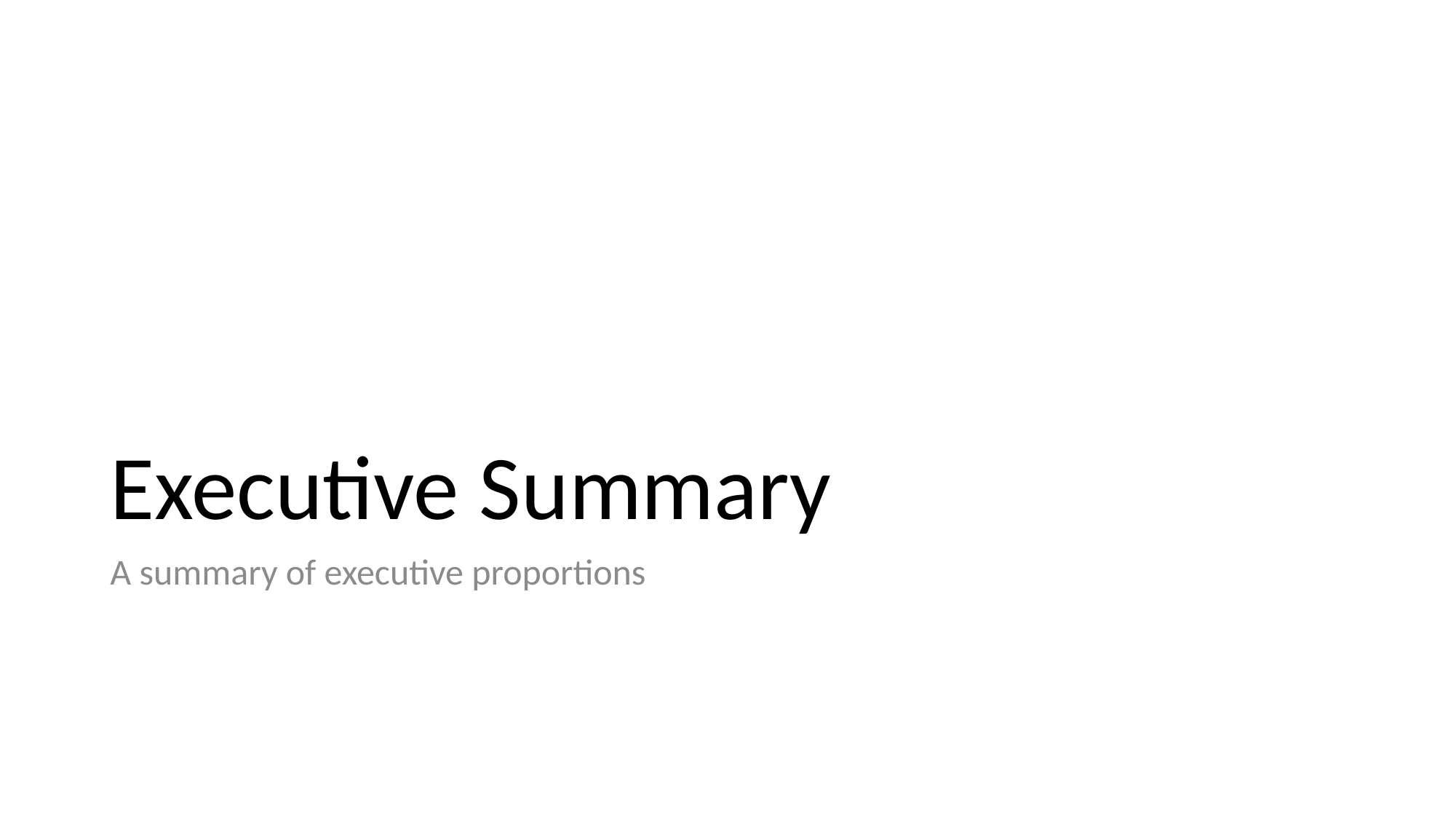

# Executive Summary
A summary of executive proportions